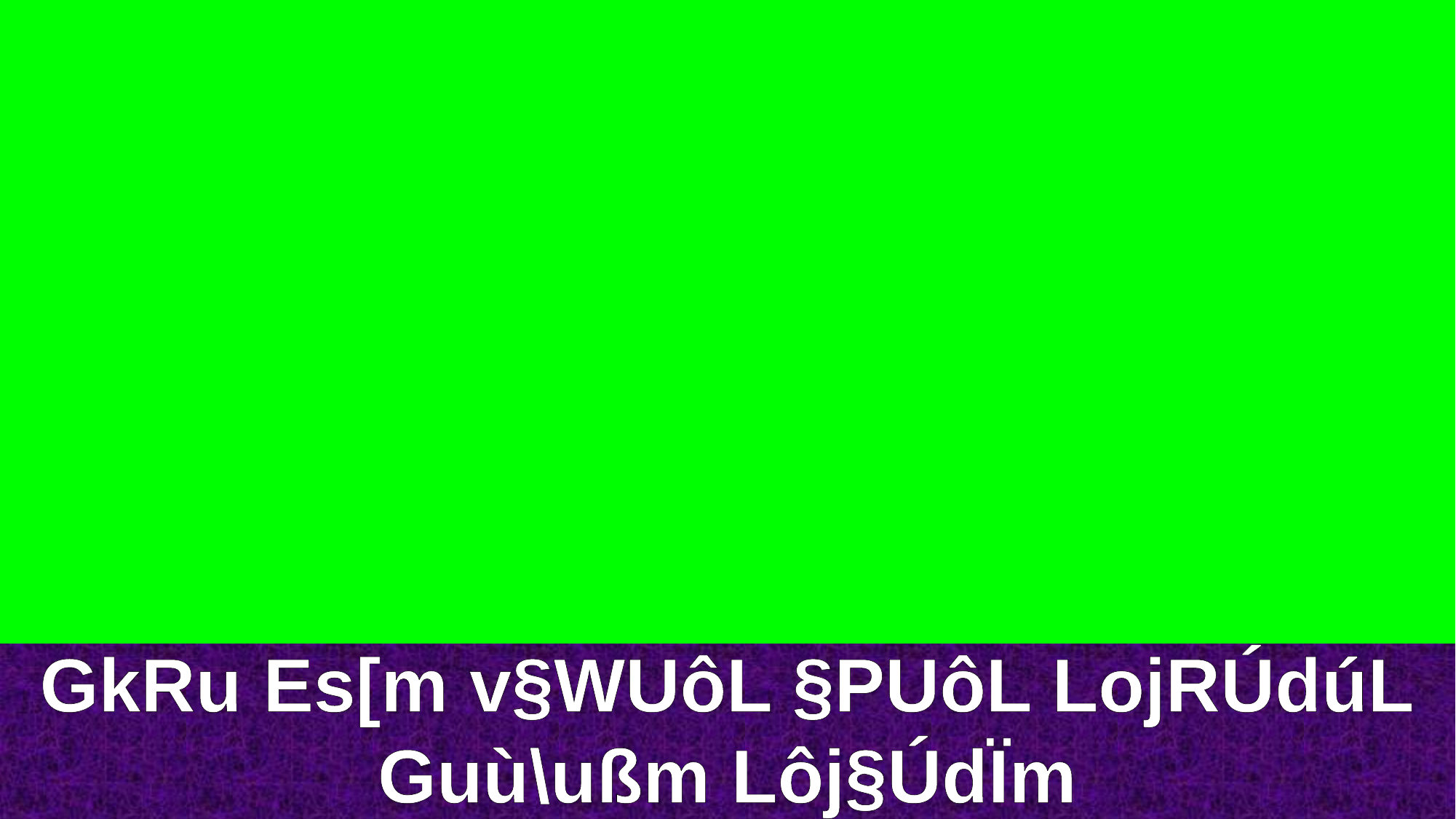

GkRu Es[m v§WUôL §PUôL LojRÚdúL
Guù\ußm Lôj§ÚdÏm